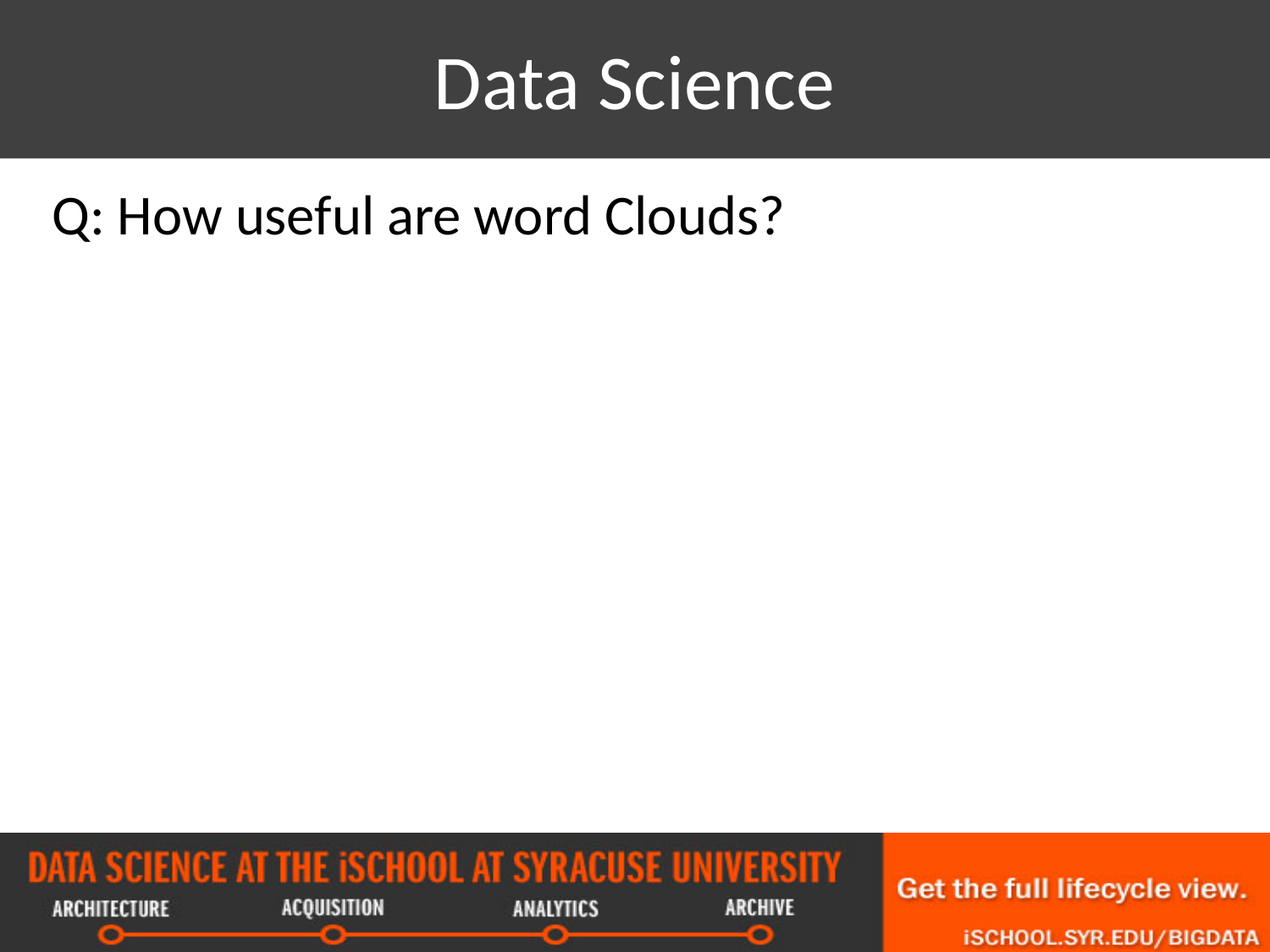

# Data Science
Q: How useful are word Clouds?